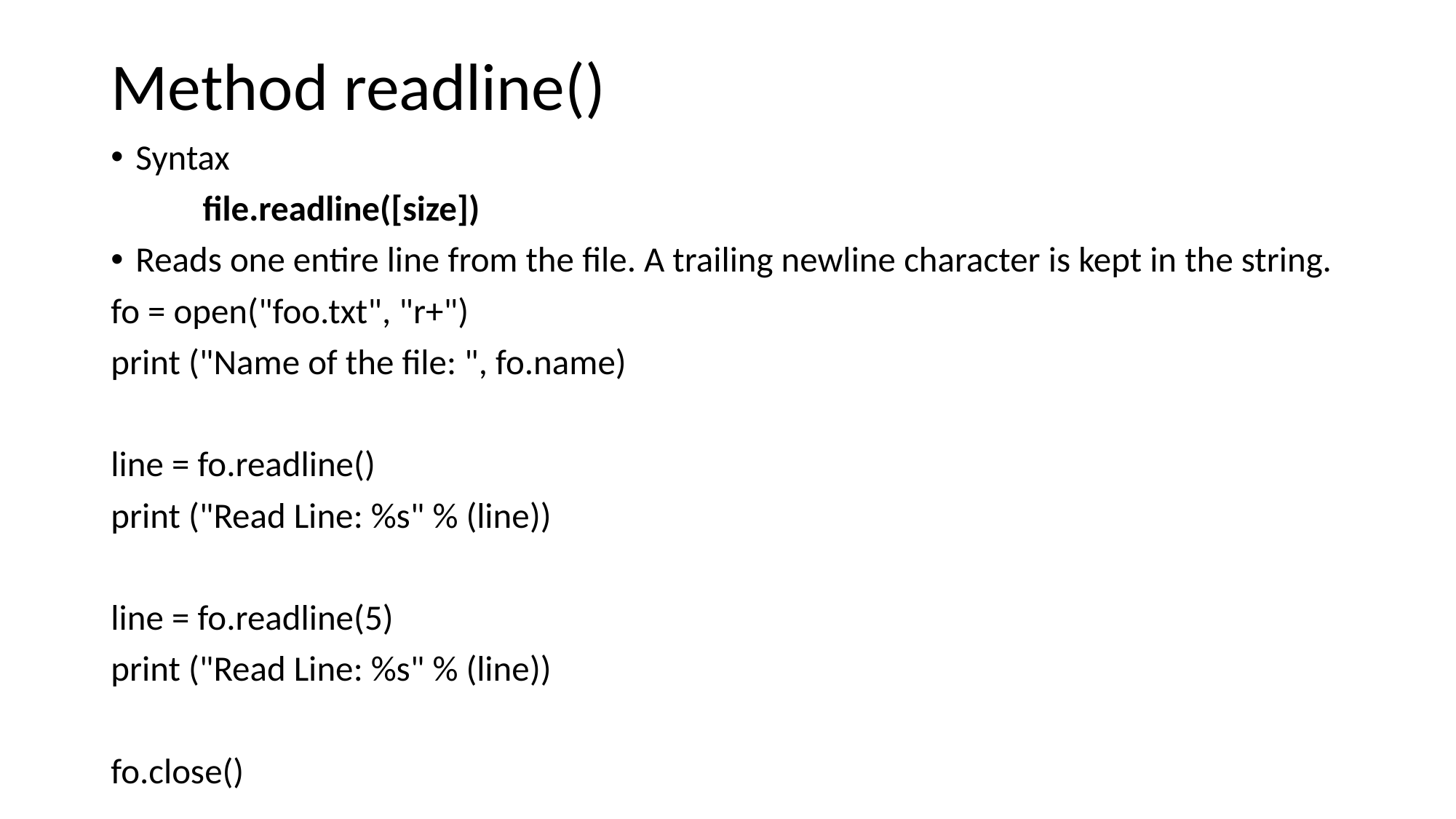

# Method readline()
Syntax
	file.readline([size])
Reads one entire line from the file. A trailing newline character is kept in the string.
fo = open("foo.txt", "r+")
print ("Name of the file: ", fo.name)

line = fo.readline()
print ("Read Line: %s" % (line))

line = fo.readline(5)
print ("Read Line: %s" % (line))

fo.close()